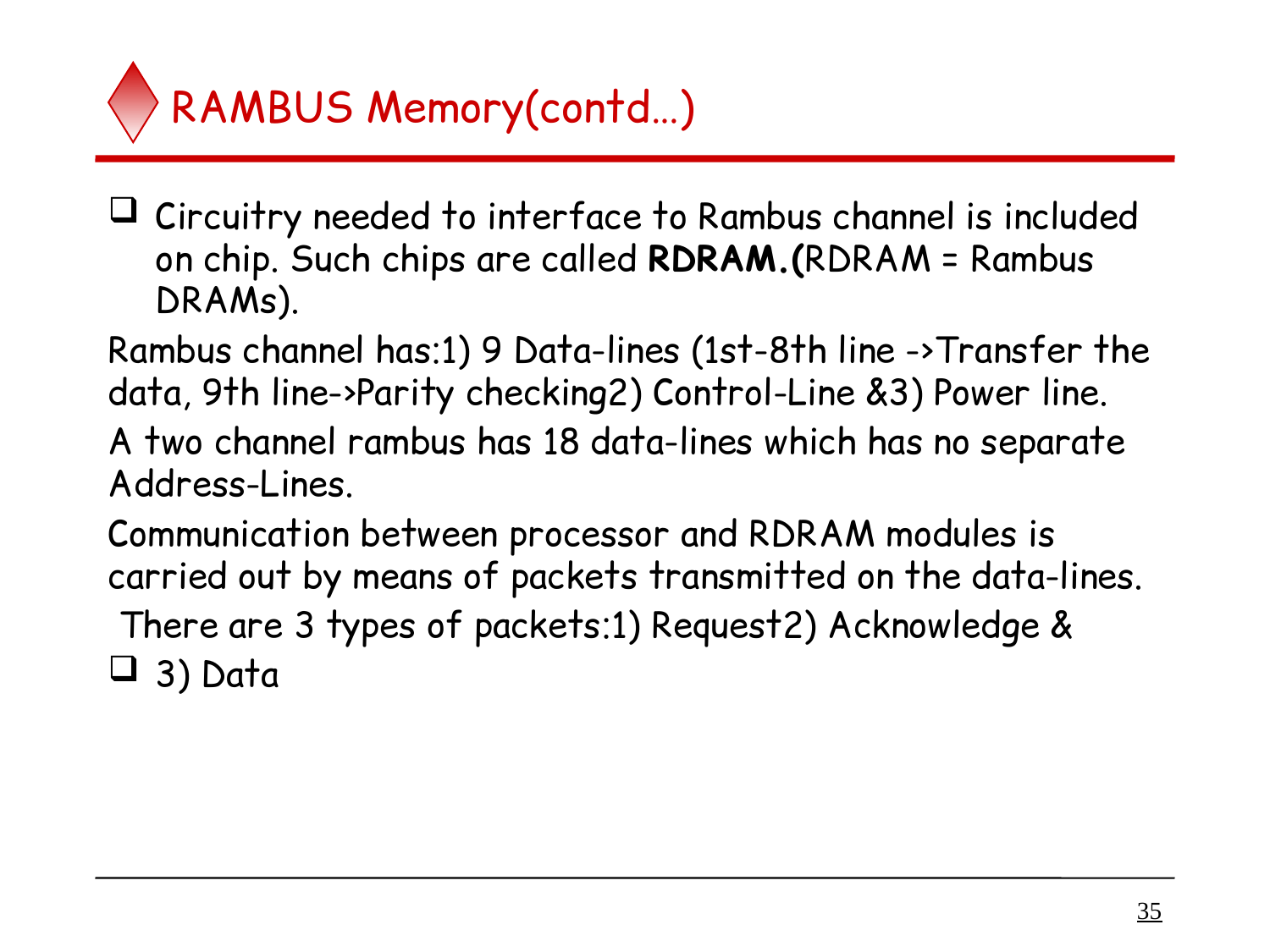

# RAMBUS Memory(contd…)
Circuitry needed to interface to Rambus channel is included on chip. Such chips are called RDRAM.(RDRAM = Rambus DRAMs).
Rambus channel has:1) 9 Data-lines (1st-8th line ->Transfer the data, 9th line->Parity checking2) Control-Line &3) Power line.
A two channel rambus has 18 data-lines which has no separate Address-Lines.
Communication between processor and RDRAM modules is carried out by means of packets transmitted on the data-lines.
 There are 3 types of packets:1) Request2) Acknowledge &
3) Data
35